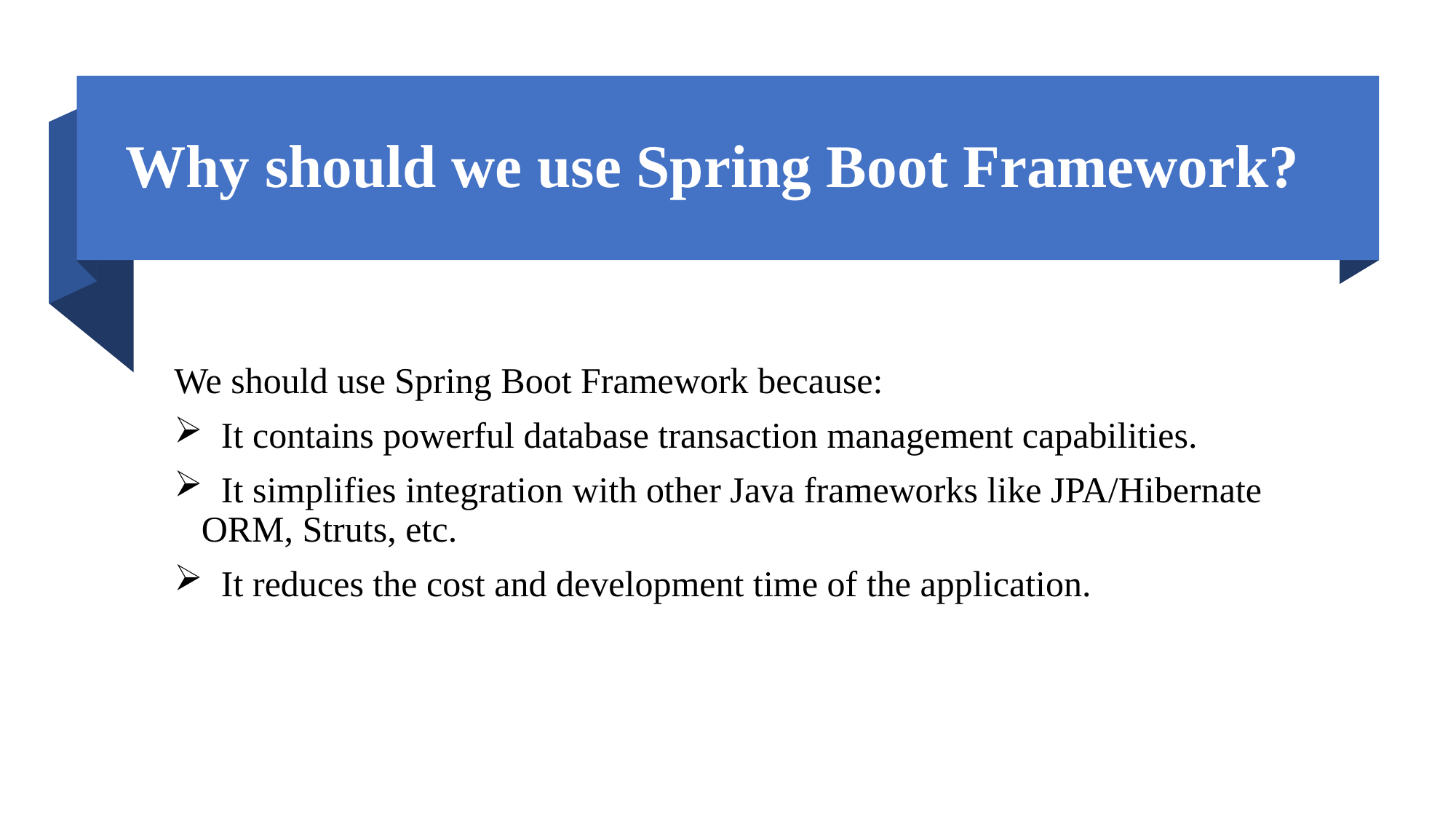

# Why should we use Spring Boot Framework?

We should use Spring Boot Framework because:
  It contains powerful database transaction management capabilities.
  It simplifies integration with other Java frameworks like JPA/Hibernate ORM, Struts, etc.
  It reduces the cost and development time of the application.